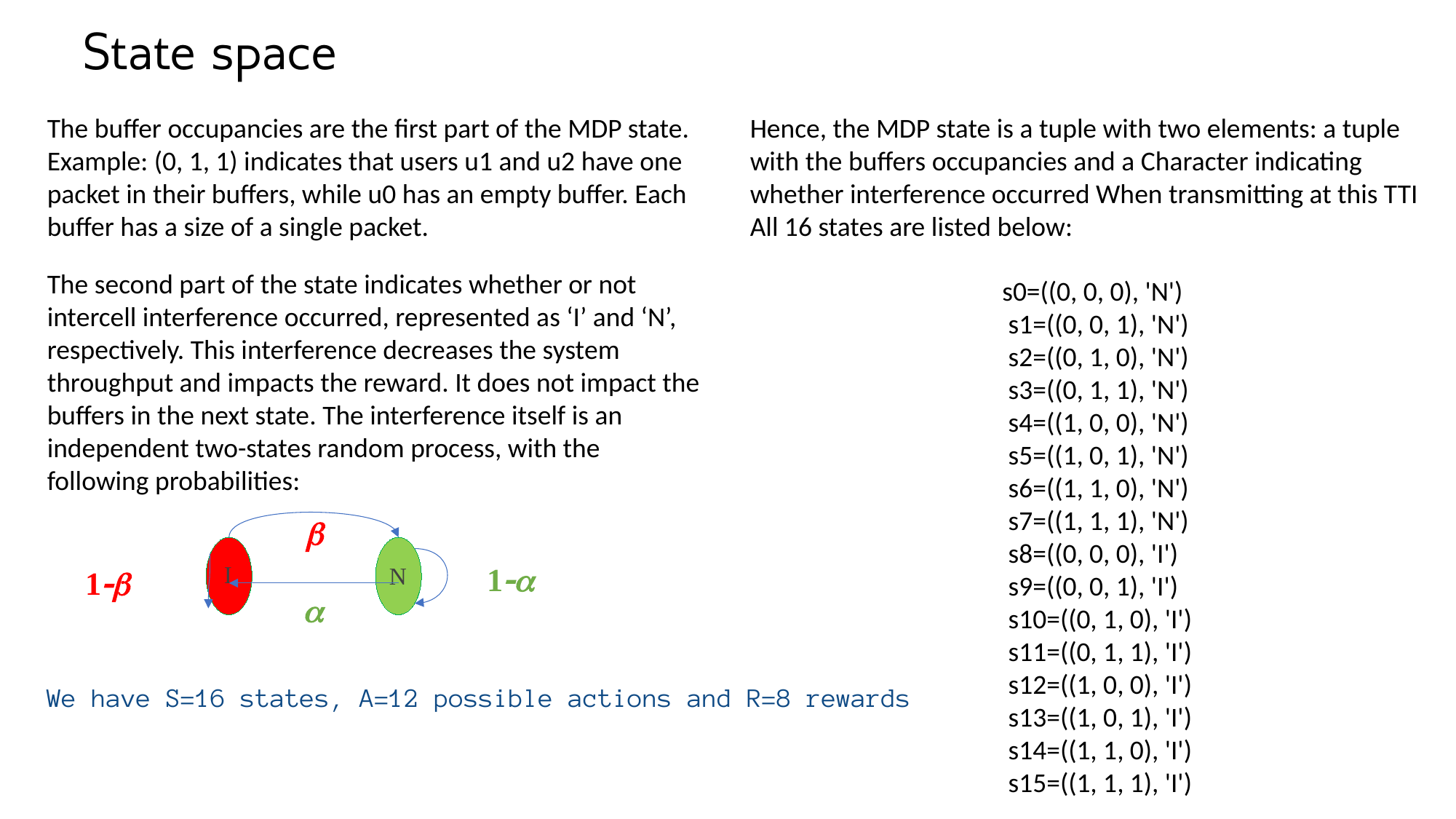

# State space
The buffer occupancies are the first part of the MDP state. Example: (0, 1, 1) indicates that users u1 and u2 have one packet in their buffers, while u0 has an empty buffer. Each buffer has a size of a single packet.
Hence, the MDP state is a tuple with two elements: a tuple with the buffers occupancies and a Character indicating whether interference occurred When transmitting at this TTI
All 16 states are listed below:
The second part of the state indicates whether or not intercell interference occurred, represented as ‘I’ and ‘N’, respectively. This interference decreases the system throughput and impacts the reward. It does not impact the buffers in the next state. The interference itself is an independent two-states random process, with the following probabilities:
s0=((0, 0, 0), 'N')
 s1=((0, 0, 1), 'N')
 s2=((0, 1, 0), 'N')
 s3=((0, 1, 1), 'N')
 s4=((1, 0, 0), 'N')
 s5=((1, 0, 1), 'N')
 s6=((1, 1, 0), 'N')
 s7=((1, 1, 1), 'N')
 s8=((0, 0, 0), 'I')
 s9=((0, 0, 1), 'I')
 s10=((0, 1, 0), 'I')
 s11=((0, 1, 1), 'I')
 s12=((1, 0, 0), 'I')
 s13=((1, 0, 1), 'I')
 s14=((1, 1, 0), 'I')
 s15=((1, 1, 1), 'I')
β

I

N
1−α
1−β
α
We have S=16 states, A=12 possible actions and R=8 rewards